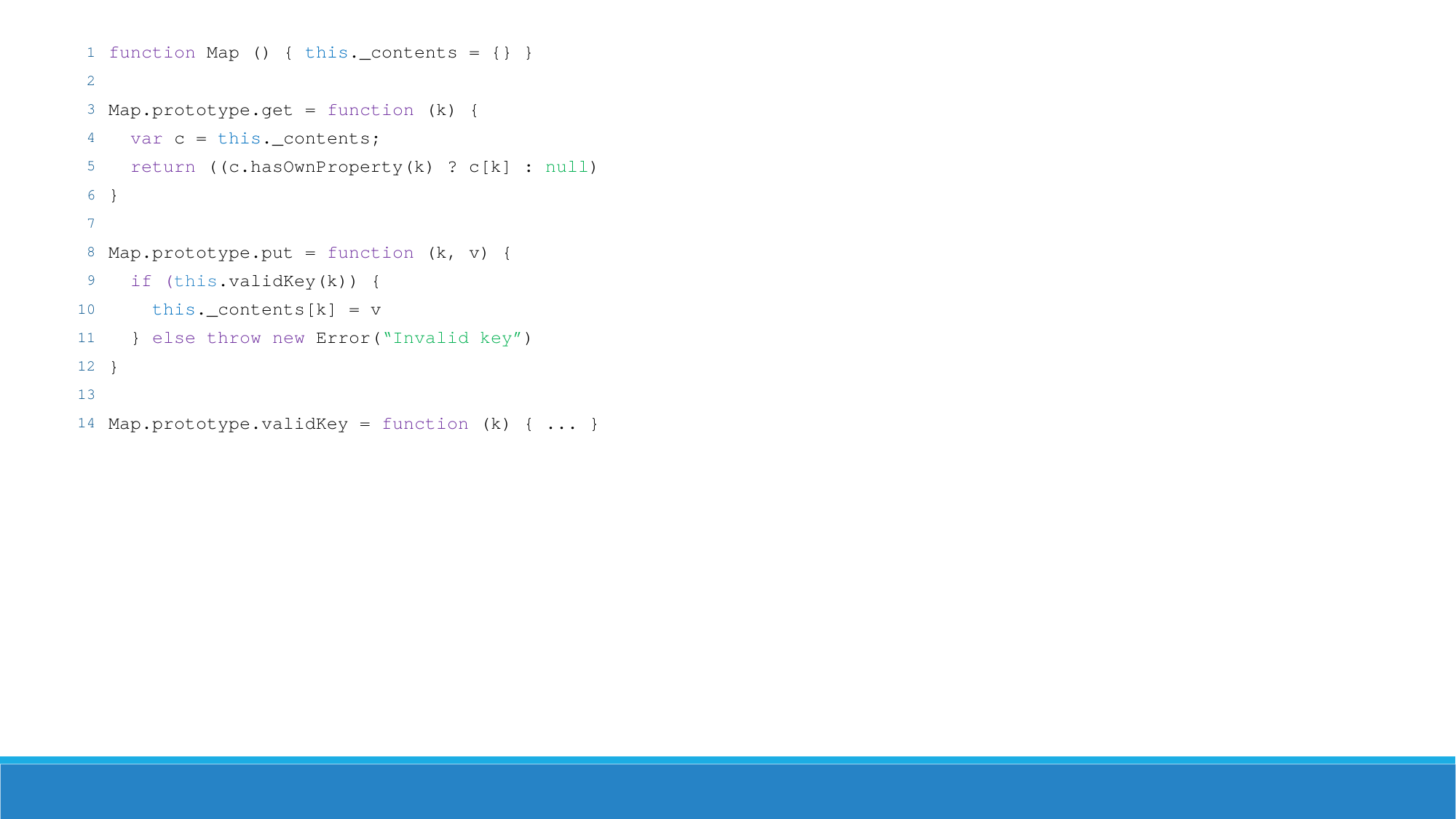

| 1 | function Map () { this.\_contents = {} } |
| --- | --- |
| 2 |  |
| 3 | Map.prototype.get = function (k) { |
| 4 | var c = this.\_contents; |
| 5 | return ((c.hasOwnProperty(k) ? c[k] : null) |
| 6 | } |
| 7 |  |
| 8 | Map.prototype.put = function (k, v) { |
| 9 | if (this.validKey(k)) { |
| 10 | this.\_contents[k] = v |
| 11 | } else throw new Error(“Invalid key”) |
| 12 | } |
| 13 |  |
| 14 | Map.prototype.validKey = function (k) { ... } |